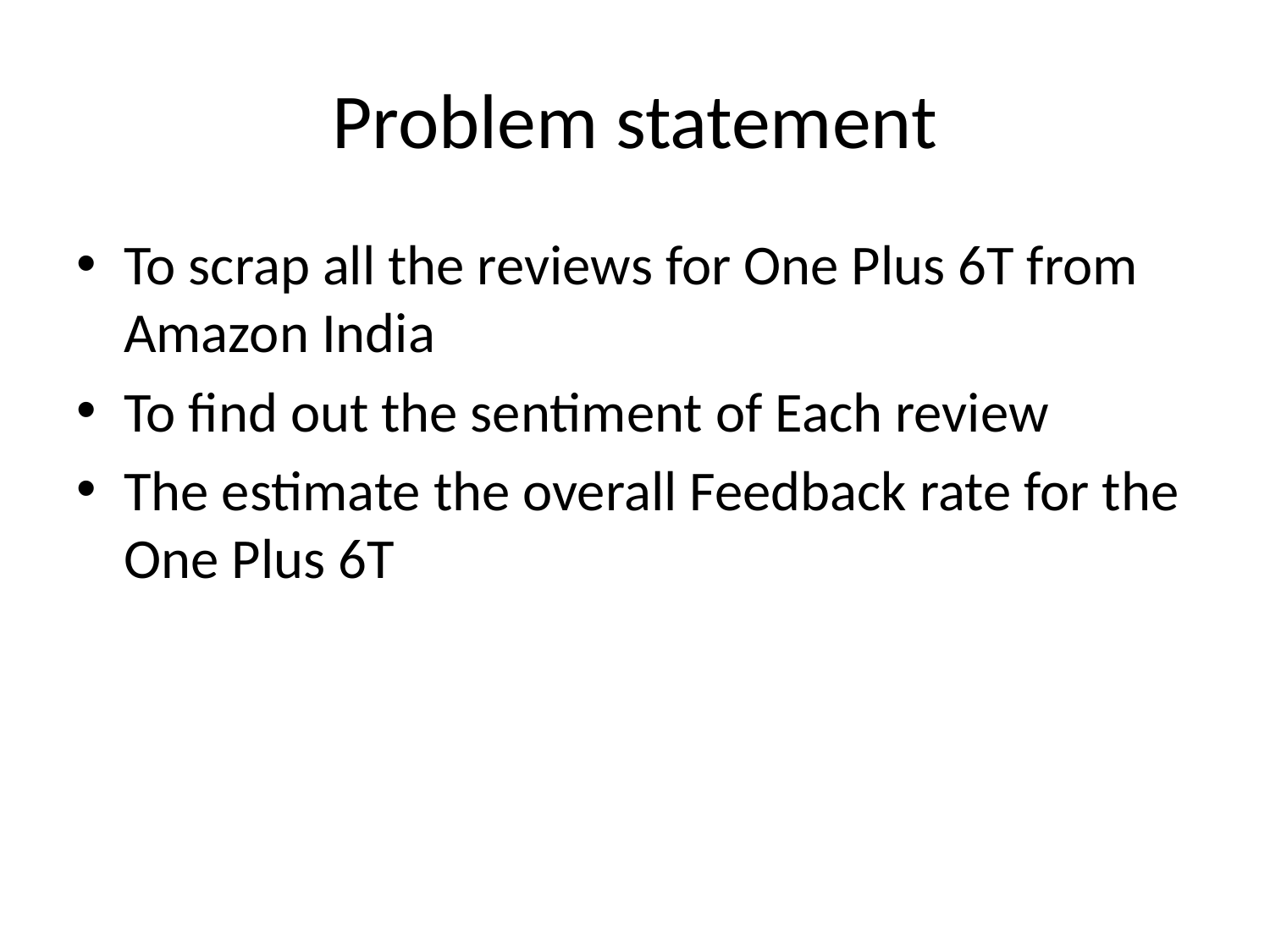

# Problem statement
To scrap all the reviews for One Plus 6T from Amazon India
To find out the sentiment of Each review
The estimate the overall Feedback rate for the One Plus 6T